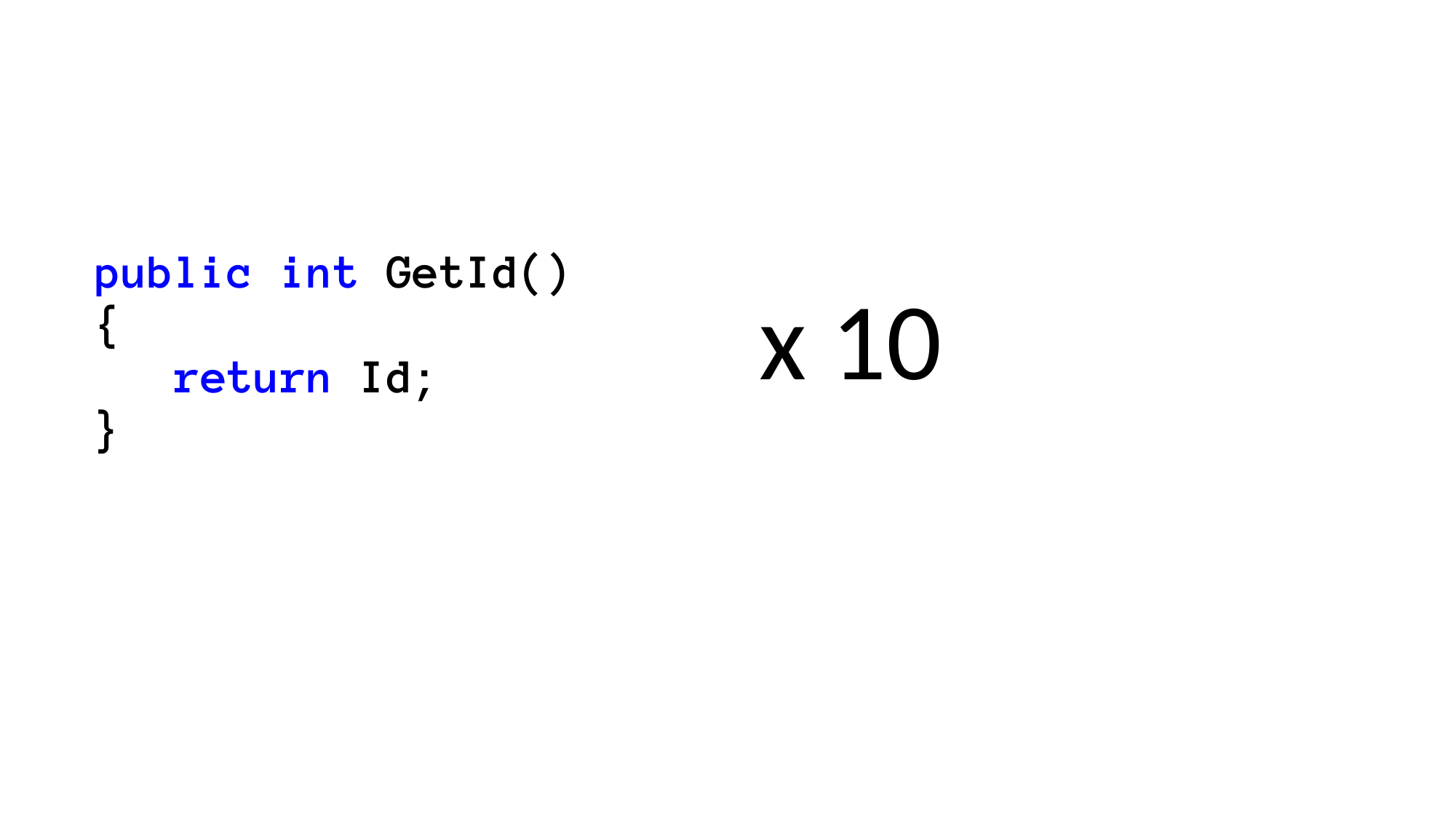

public int GetId()
{
   return Id;
}
x 10